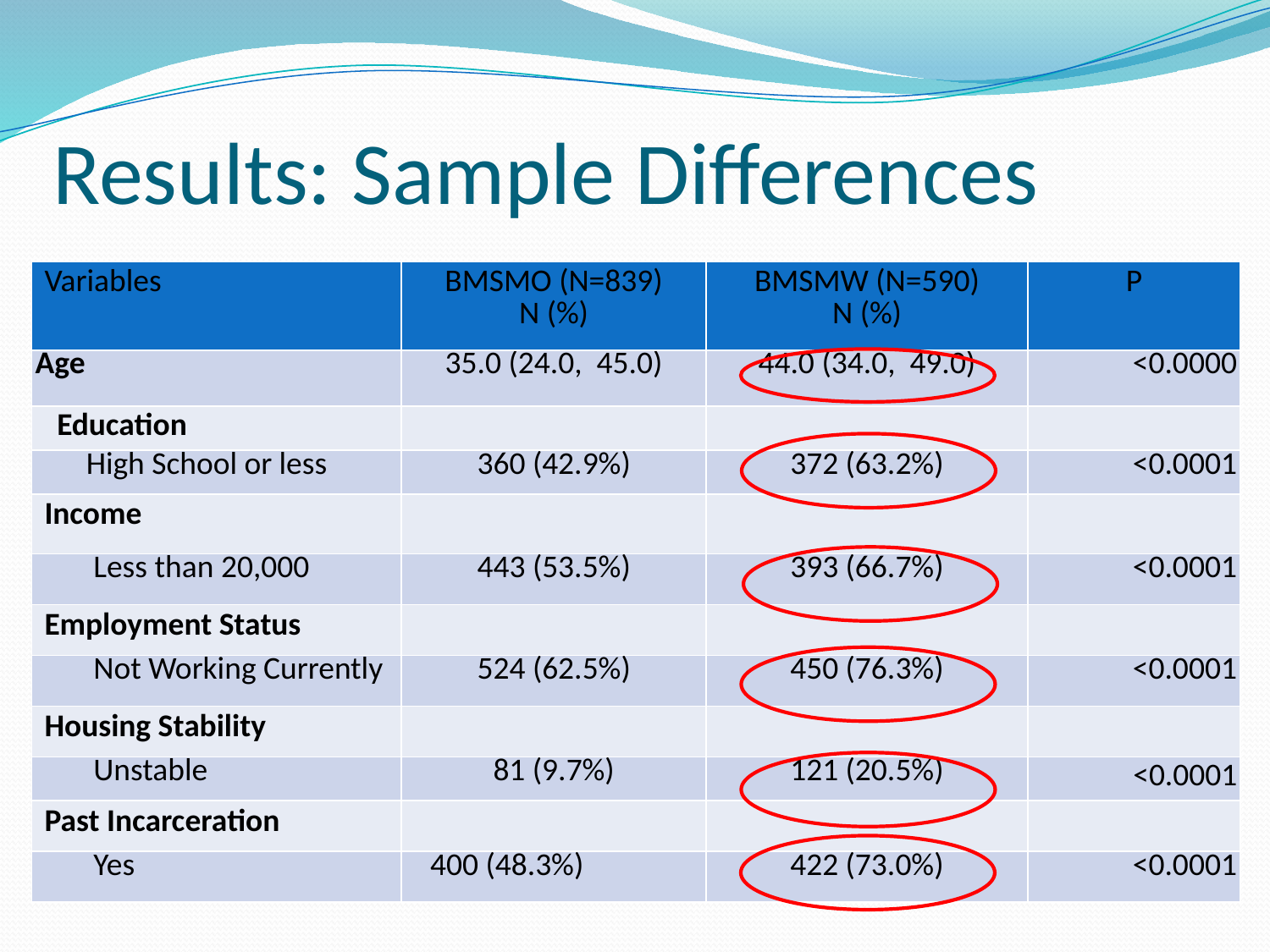

# Results: Sample Differences
| Variables | BMSMO (N=839) N (%) | BMSMW (N=590) N (%) | P |
| --- | --- | --- | --- |
| Age | 35.0 (24.0, 45.0) | 44.0 (34.0, 49.0) | <0.0000 |
| Education |  |  |  |
| High School or less | 360 (42.9%) | 372 (63.2%) | <0.0001 |
| Income |  |  |  |
| Less than 20,000 | 443 (53.5%) | 393 (66.7%) | <0.0001 |
| Employment Status |  |  |  |
| Not Working Currently | 524 (62.5%) | 450 (76.3%) | <0.0001 |
| Housing Stability |  |  |  |
| Unstable | 81 (9.7%) | 121 (20.5%) | <0.0001 |
| Past Incarceration |  |  |  |
| Yes | 400 (48.3%) | 422 (73.0%) | <0.0001 |

| Variables | BMSMO (N=839) | BMSMW (N=590) | p-value |
| --- | --- | --- | --- |
| Age | 35.0 (24.0, 45.0) | 44.0 (34.0, 49.0) | 0.0000 |
| Education |  |  |  |
| High School or less | 360/ 839 (42.9%) | 372/ 589 (63.2%) | <0.0001 |
| College or higher | 479/ 839 (57.1%) | 217/ 589 (36.8%) |  |
| Income |  |  |  |
| Less than 20,000 | 443/ 828 (53.5%) | 393/ 589 (66.7%) | <0.0001 |
| 20,000 - 39,999 | 194/ 828 (23.4%) | 137/ 589 (23.3%) |  |
| 40,000 - 59,999 | 97/ 828 (11.7%) | 41/ 589 (7.0%) |  |
| Over 60,000 | 94/ 828 (11.4%) | 18/ 589 (3.1%) |  |
| Employment Status |  |  |  |
| Working Currently | 314/ 838 (37.5%) | 140/ 590 (23.7%) | <0.0001 |
| Not Working Currently | 524/ 838 (62.5%) | 450/ 590 (76.3%) |  |
| House Stability |  |  |  |
| Stable | 758/ 839 (90.3%) | 469/ 590 (79.5%) | <0.0001 |
| Unstable | 81/ 839 (9.7%) | 121/ 590 (20.5%) |  |
| Past Incarceration (Lifetime) |  |  |  |
| No | 428/ 828 (51.7%) | 156/ 578 (27.0%) | <0.0001 |
| Yes | 400/ 828 (48.3%) | 422/ 578 (73.0%) |  |
| City |  |  |  |
| New York | 163/ 839 (19.4%) | 128/ 590 (21.7%) | <0.0001 |
| Washington, DC | 171/ 839 (20.4%) | 35/ 590 (5.9%) |  |
| Boston | 95/ 839 (11.3%) | 124/ 590 (21.0%) |  |
| Los Angeles | 172/ 839 (20.5%) | 89/ 590 (15.1%) |  |
| San Francisco | 90/ 839 (10.7%) | 92/ 590 (15.6%) |  |
| Georgia | 148/ 839 (17.6%) | 122/ 590 (20.7%) |  |